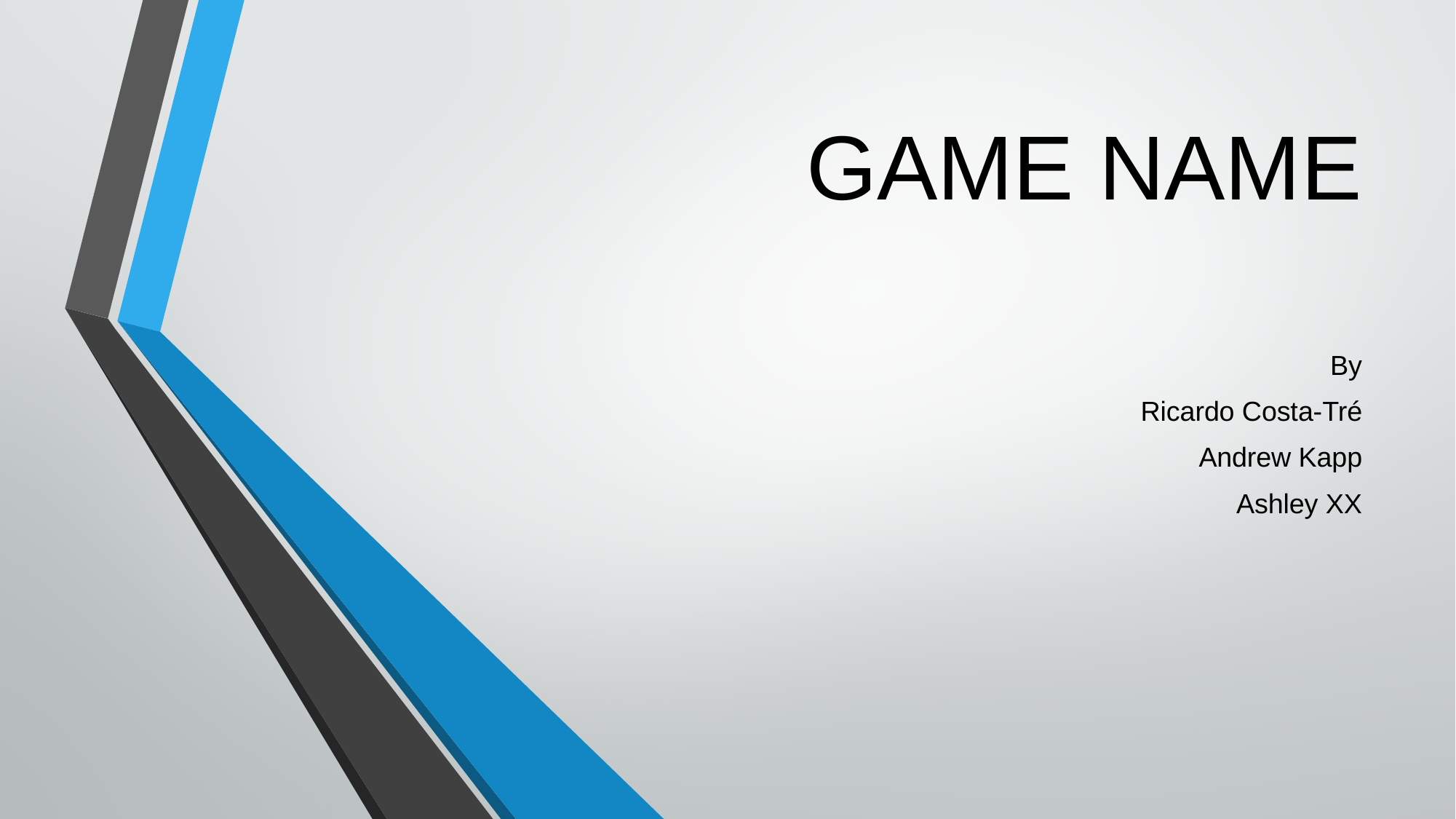

# GAME NAME
By
Ricardo Costa-Tré
Andrew Kapp
Ashley XX